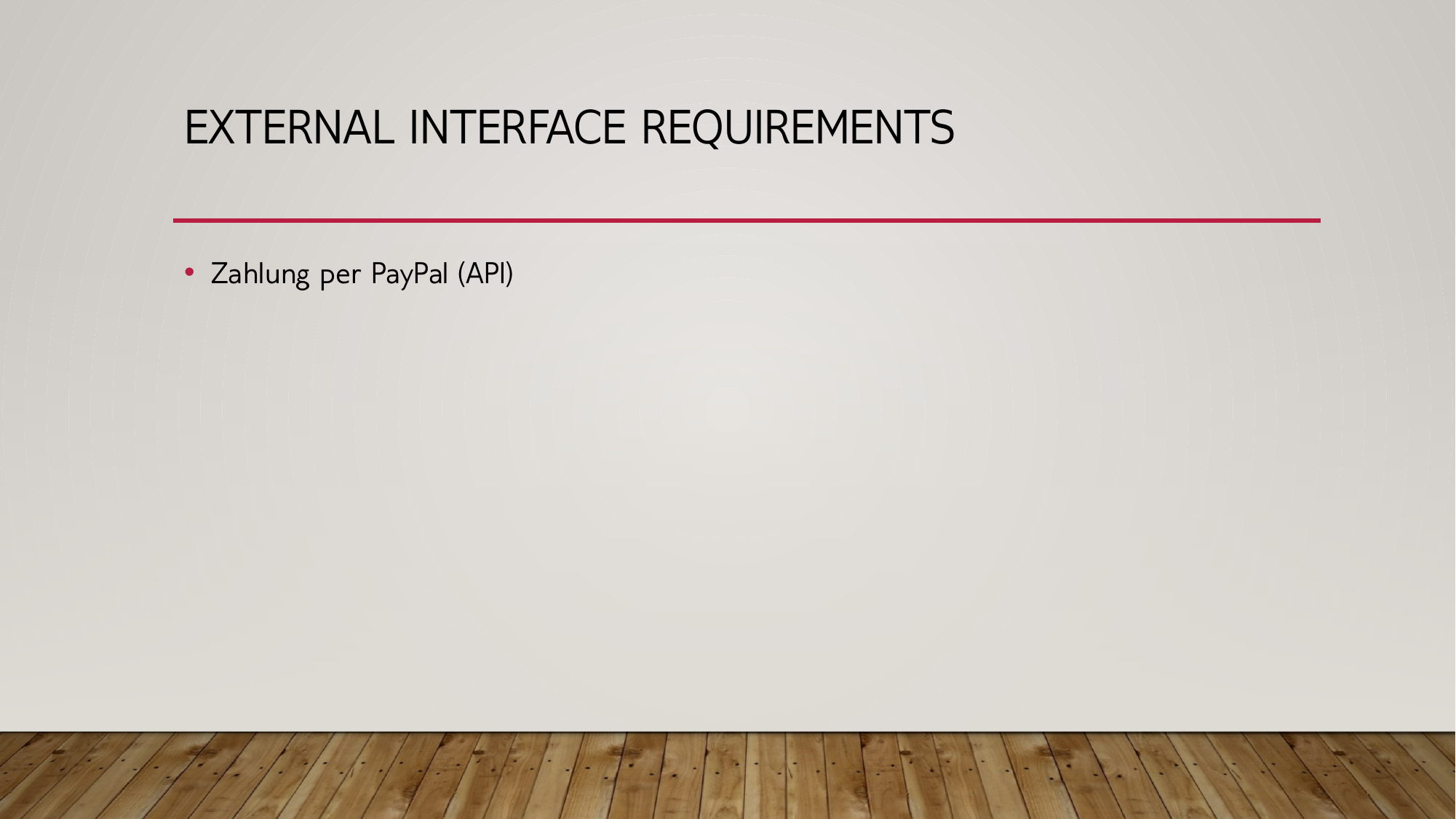

# External interface requirements
Zahlung per PayPal (API)